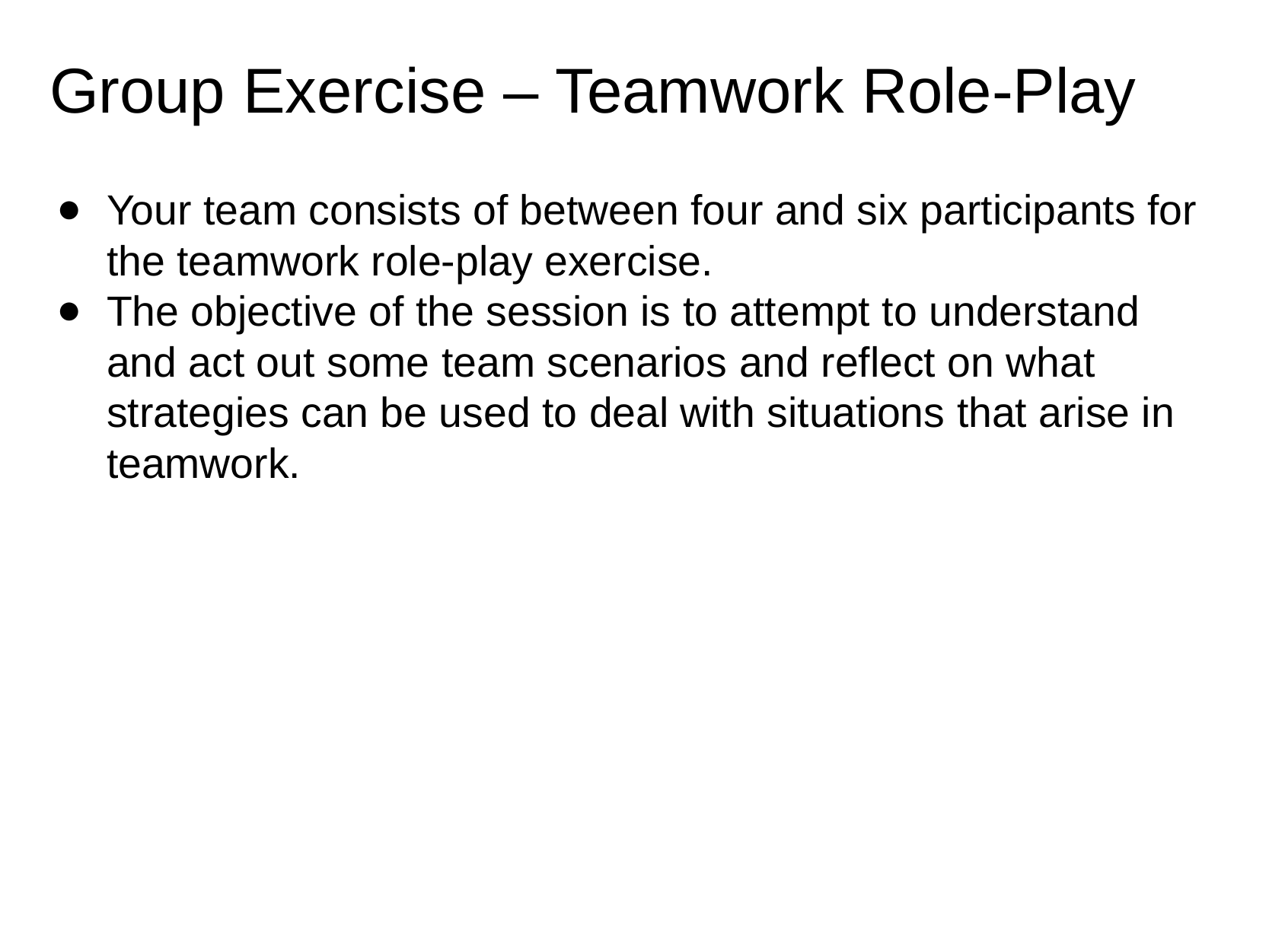

# Group Exercise – Teamwork Role-Play
Your team consists of between four and six participants for the teamwork role-play exercise.
The objective of the session is to attempt to understand and act out some team scenarios and reflect on what strategies can be used to deal with situations that arise in teamwork.